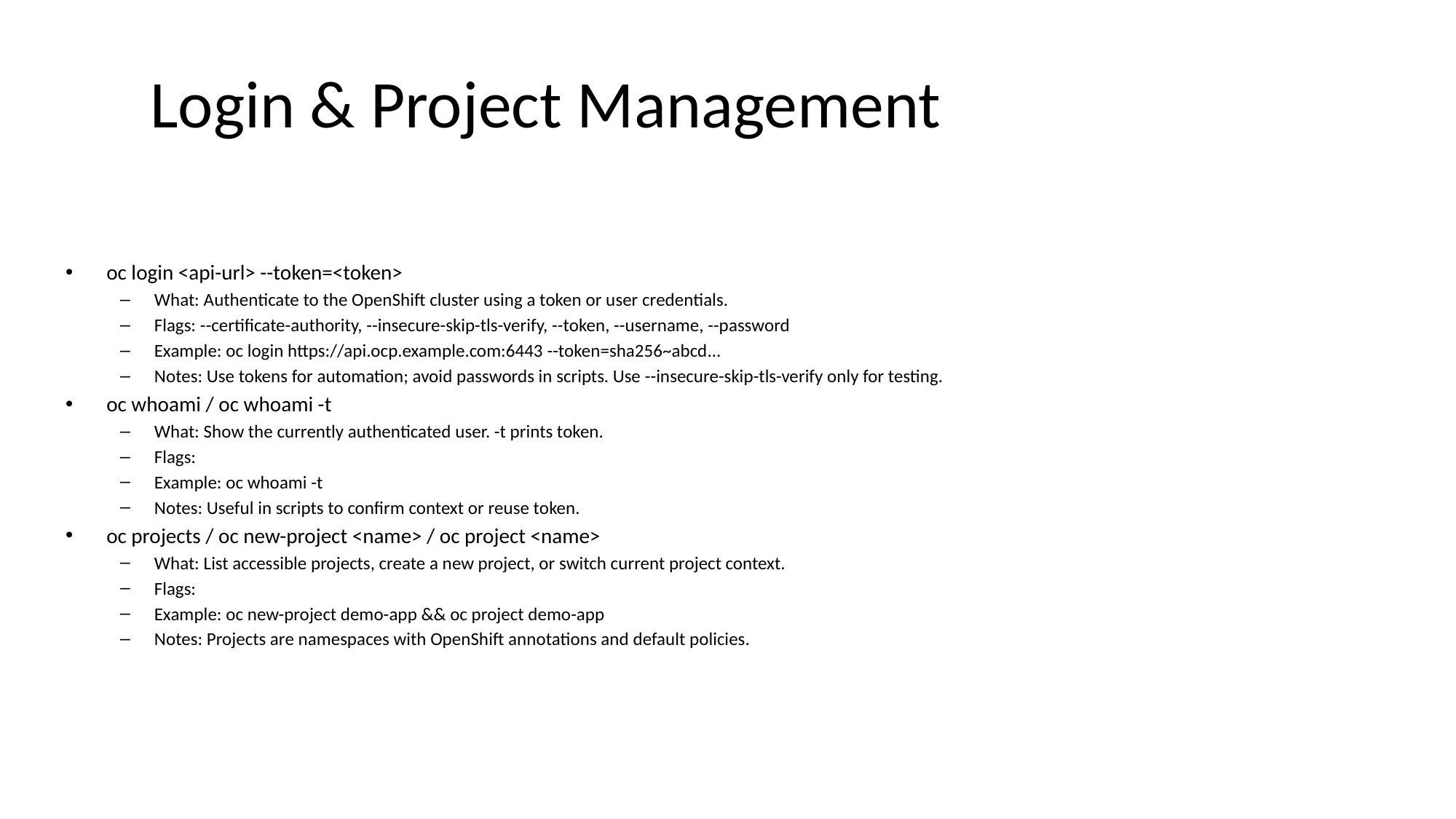

# Login & Project Management

oc login <api-url> --token=<token>
What: Authenticate to the OpenShift cluster using a token or user credentials.
Flags: --certificate-authority, --insecure-skip-tls-verify, --token, --username, --password
Example: oc login https://api.ocp.example.com:6443 --token=sha256~abcd...
Notes: Use tokens for automation; avoid passwords in scripts. Use --insecure-skip-tls-verify only for testing.
oc whoami / oc whoami -t
What: Show the currently authenticated user. -t prints token.
Flags:
Example: oc whoami -t
Notes: Useful in scripts to confirm context or reuse token.
oc projects / oc new-project <name> / oc project <name>
What: List accessible projects, create a new project, or switch current project context.
Flags:
Example: oc new-project demo-app && oc project demo-app
Notes: Projects are namespaces with OpenShift annotations and default policies.